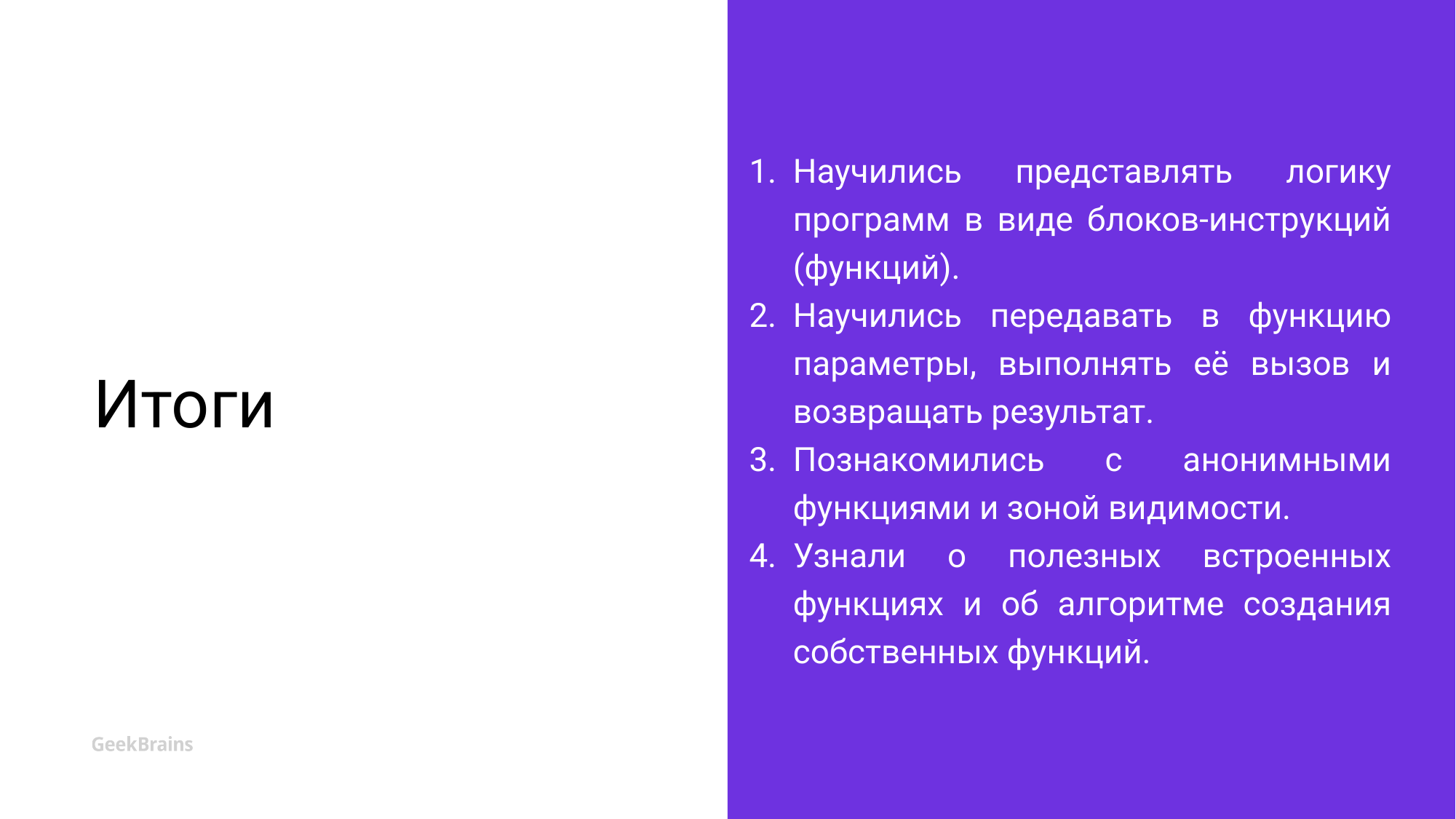

# Итоги
Научились представлять логику программ в виде блоков-инструкций (функций).
Научились передавать в функцию параметры, выполнять её вызов и возвращать результат.
Познакомились с анонимными функциями и зоной видимости.
Узнали о полезных встроенных функциях и об алгоритме создания собственных функций.